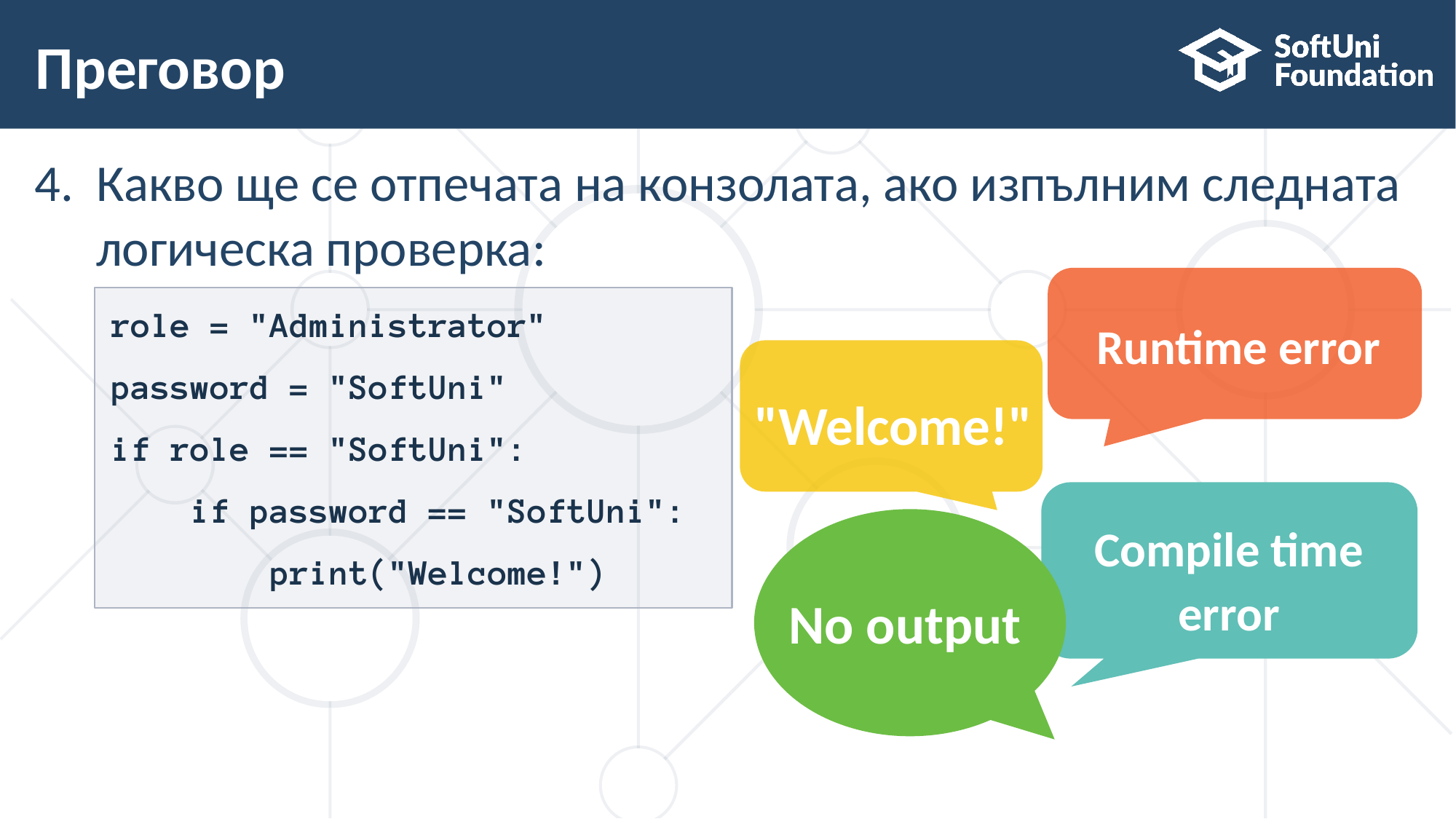

# Преговор
Какво ще се отпечата на конзолата, ако изпълним следната логическа проверка:

Runtime error
role = "Administrator"
password = "SoftUni"
if role == "SoftUni":
    if password == "SoftUni":
        print("Welcome!")

"Welcome!"

Compile time error

No output